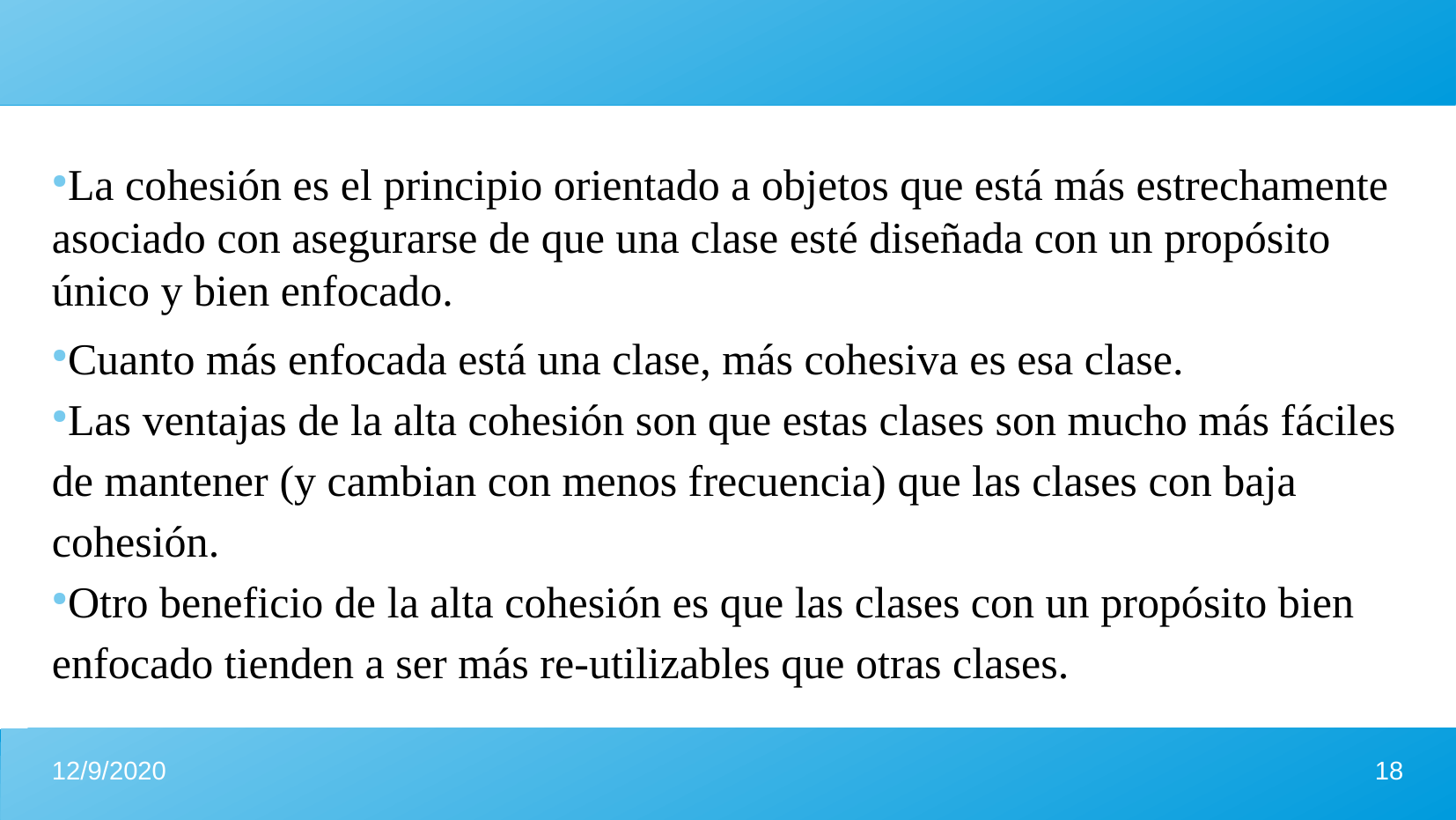

La cohesión es el principio orientado a objetos que está más estrechamente asociado con asegurarse de que una clase esté diseñada con un propósito único y bien enfocado.
Cuanto más enfocada está una clase, más cohesiva es esa clase.
Las ventajas de la alta cohesión son que estas clases son mucho más fáciles de mantener (y cambian con menos frecuencia) que las clases con baja cohesión.
Otro beneficio de la alta cohesión es que las clases con un propósito bien enfocado tienden a ser más re-utilizables que otras clases.
12/9/2020
18